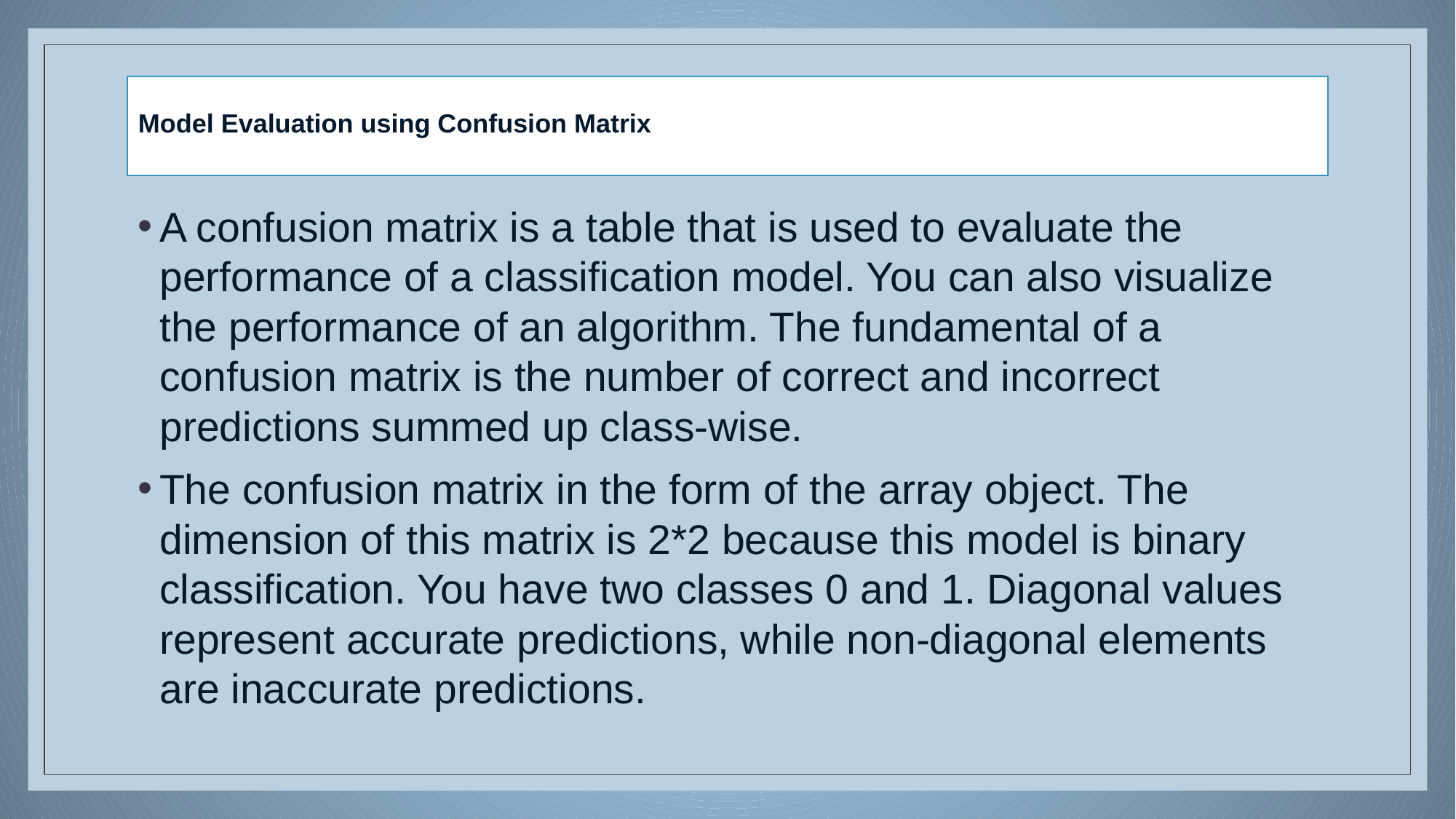

# Model Evaluation using Confusion Matrix
A confusion matrix is a table that is used to evaluate the performance of a classification model. You can also visualize the performance of an algorithm. The fundamental of a confusion matrix is the number of correct and incorrect predictions summed up class-wise.
The confusion matrix in the form of the array object. The dimension of this matrix is 2*2 because this model is binary classification. You have two classes 0 and 1. Diagonal values represent accurate predictions, while non-diagonal elements are inaccurate predictions.